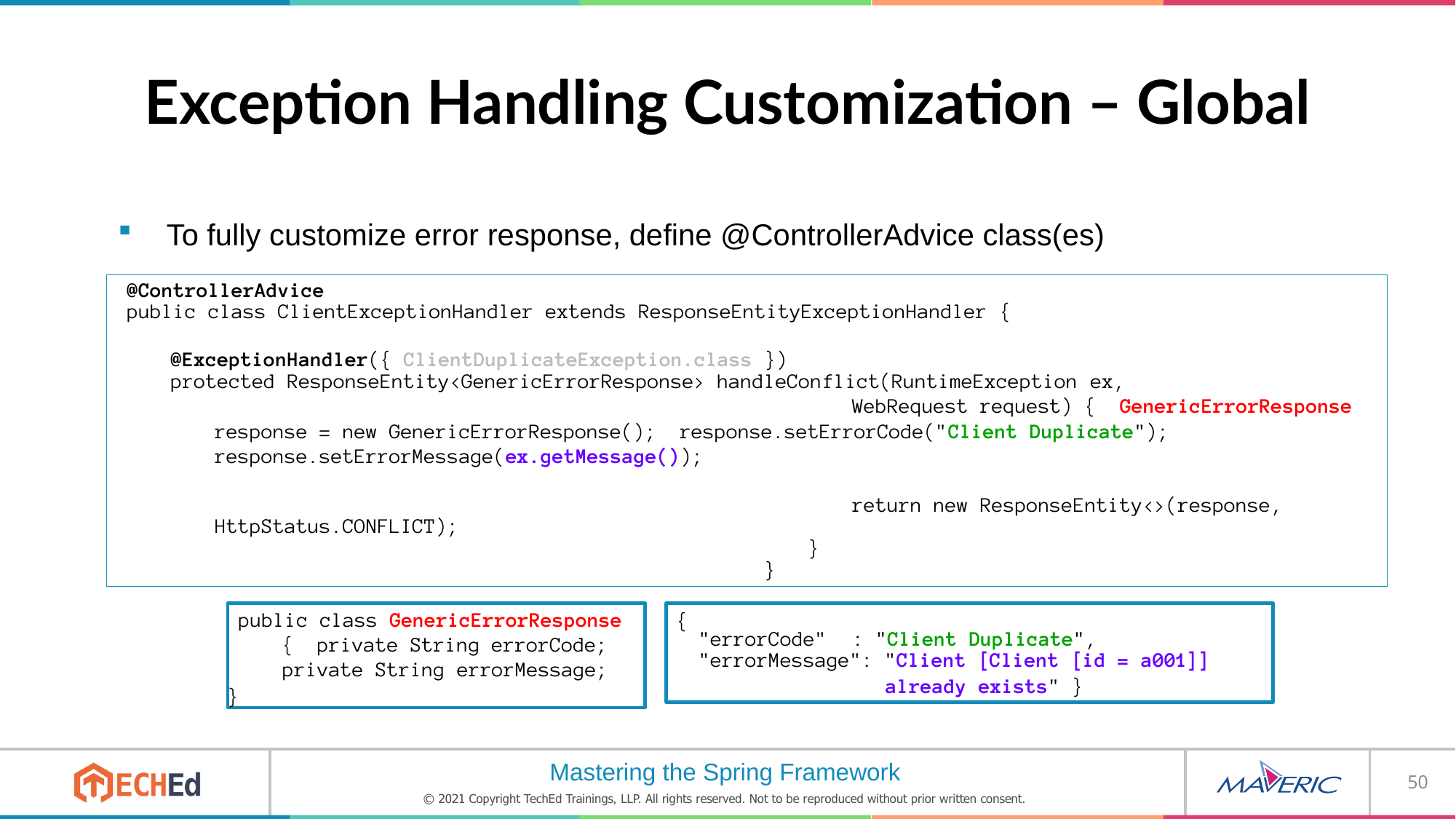

# Exception Handling Customization – Global
To fully customize error response, define @ControllerAdvice class(es)

@ControllerAdvice
public class ClientExceptionHandler extends ResponseEntityExceptionHandler {

@ExceptionHandler({ ClientDuplicateException.class })
protected ResponseEntity<GenericErrorResponse> handleConflict(RuntimeException ex,
WebRequest request) {  GenericErrorResponse response = new GenericErrorResponse();  response.setErrorCode("Client Duplicate");  response.setErrorMessage(ex.getMessage());

return new ResponseEntity<>(response, HttpStatus.CONFLICT);
}
}
public class GenericErrorResponse {  private String errorCode;  private String errorMessage;
}

{
"errorCode"	: "Client Duplicate",  "errorMessage": "Client [Client [id = a001]]
already exists" }